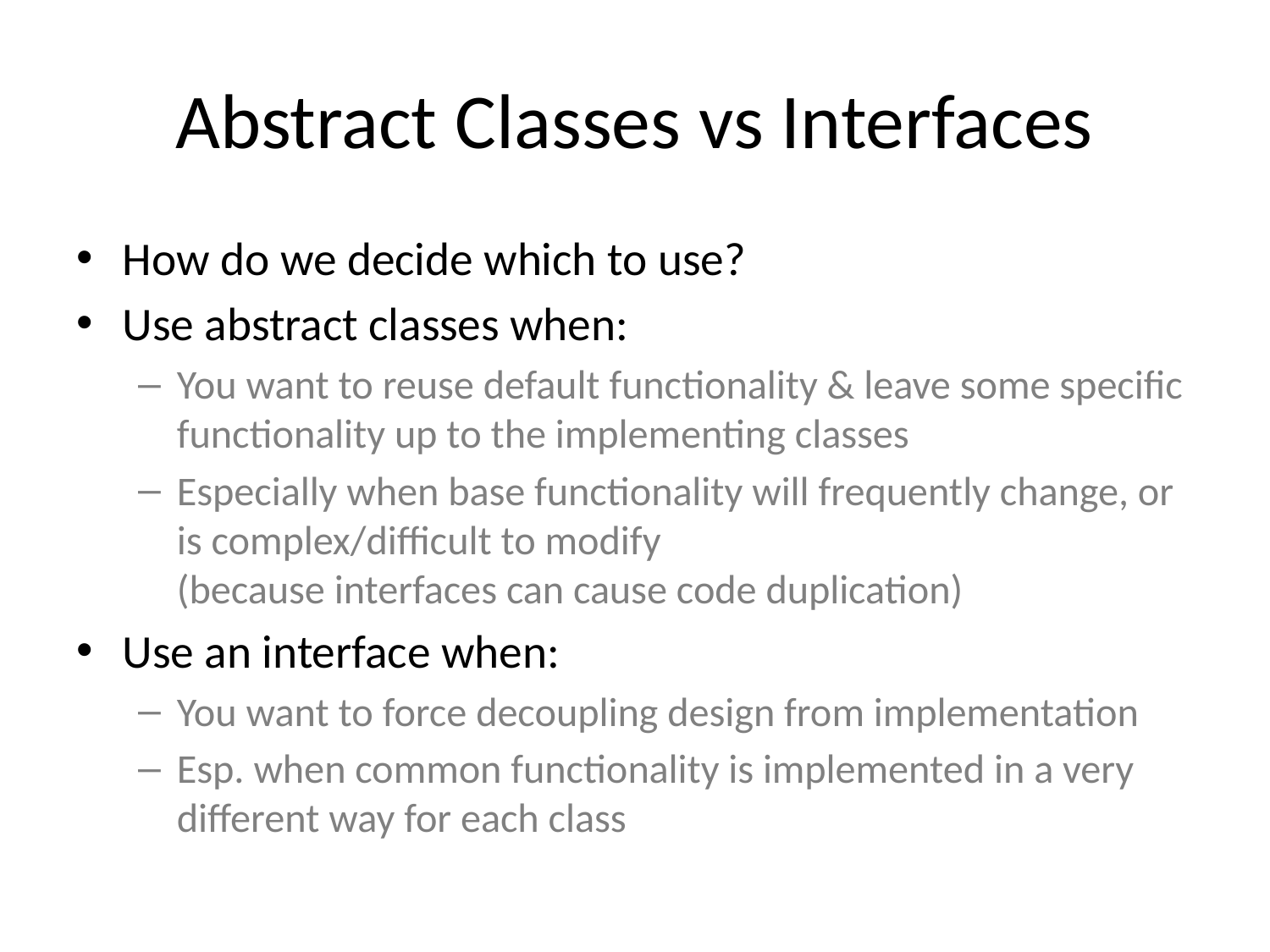

# Abstract Classes vs Interfaces
How do we decide which to use?
Use abstract classes when:
You want to reuse default functionality & leave some specific functionality up to the implementing classes
Especially when base functionality will frequently change, or is complex/difficult to modify
(because interfaces can cause code duplication)
Use an interface when:
You want to force decoupling design from implementation
Esp. when common functionality is implemented in a very different way for each class